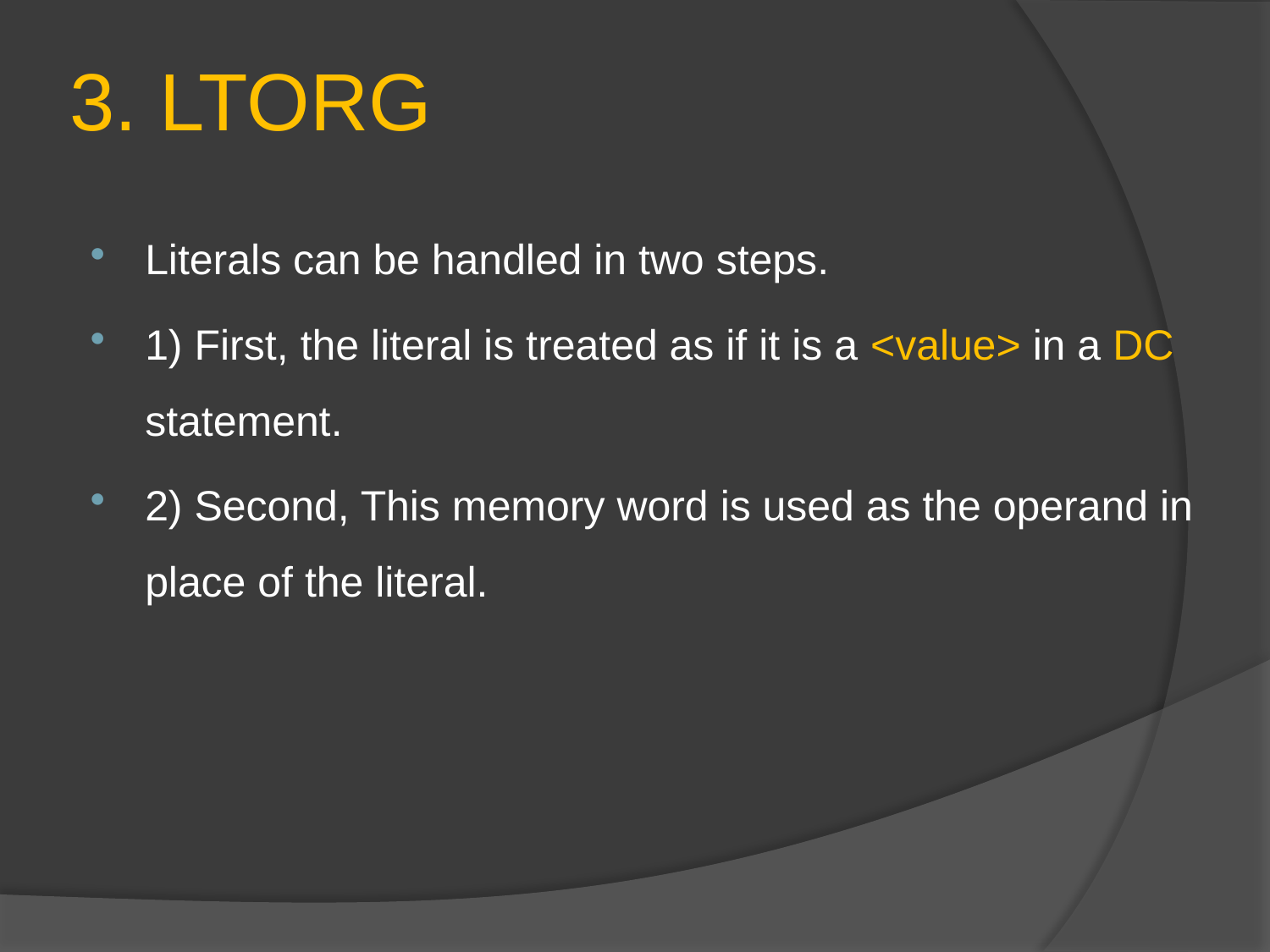

# 3. LTORG
Literals can be handled in two steps.
1) First, the literal is treated as if it is a <value> in a DC statement.
2) Second, This memory word is used as the operand in place of the literal.